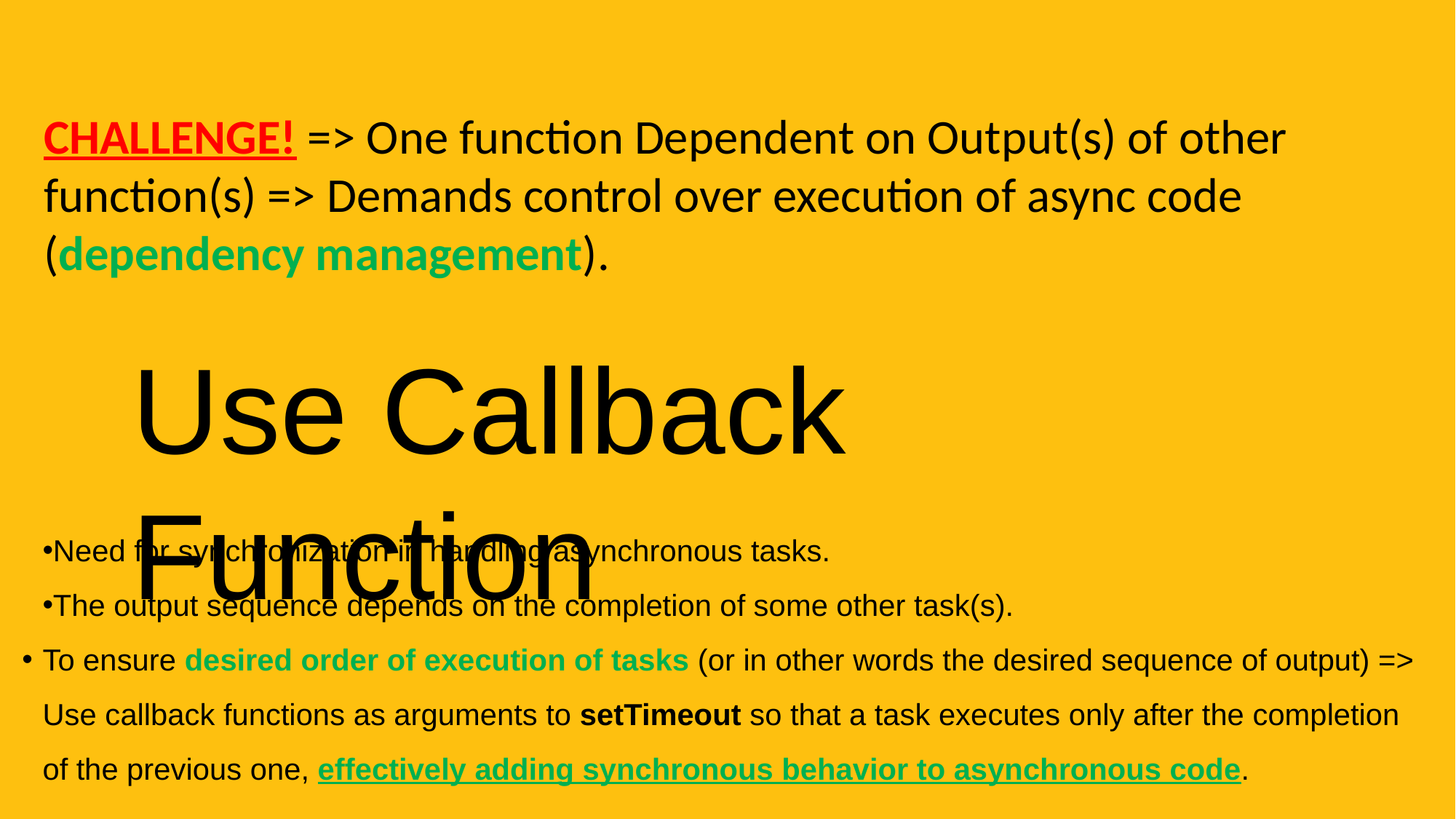

CHALLENGE! => One function Dependent on Output(s) of other function(s) => Demands control over execution of async code (dependency management).
Use Callback Function
Need for synchronization in handling asynchronous tasks.
The output sequence depends on the completion of some other task(s).
To ensure desired order of execution of tasks (or in other words the desired sequence of output) => Use callback functions as arguments to setTimeout so that a task executes only after the completion of the previous one, effectively adding synchronous behavior to asynchronous code.